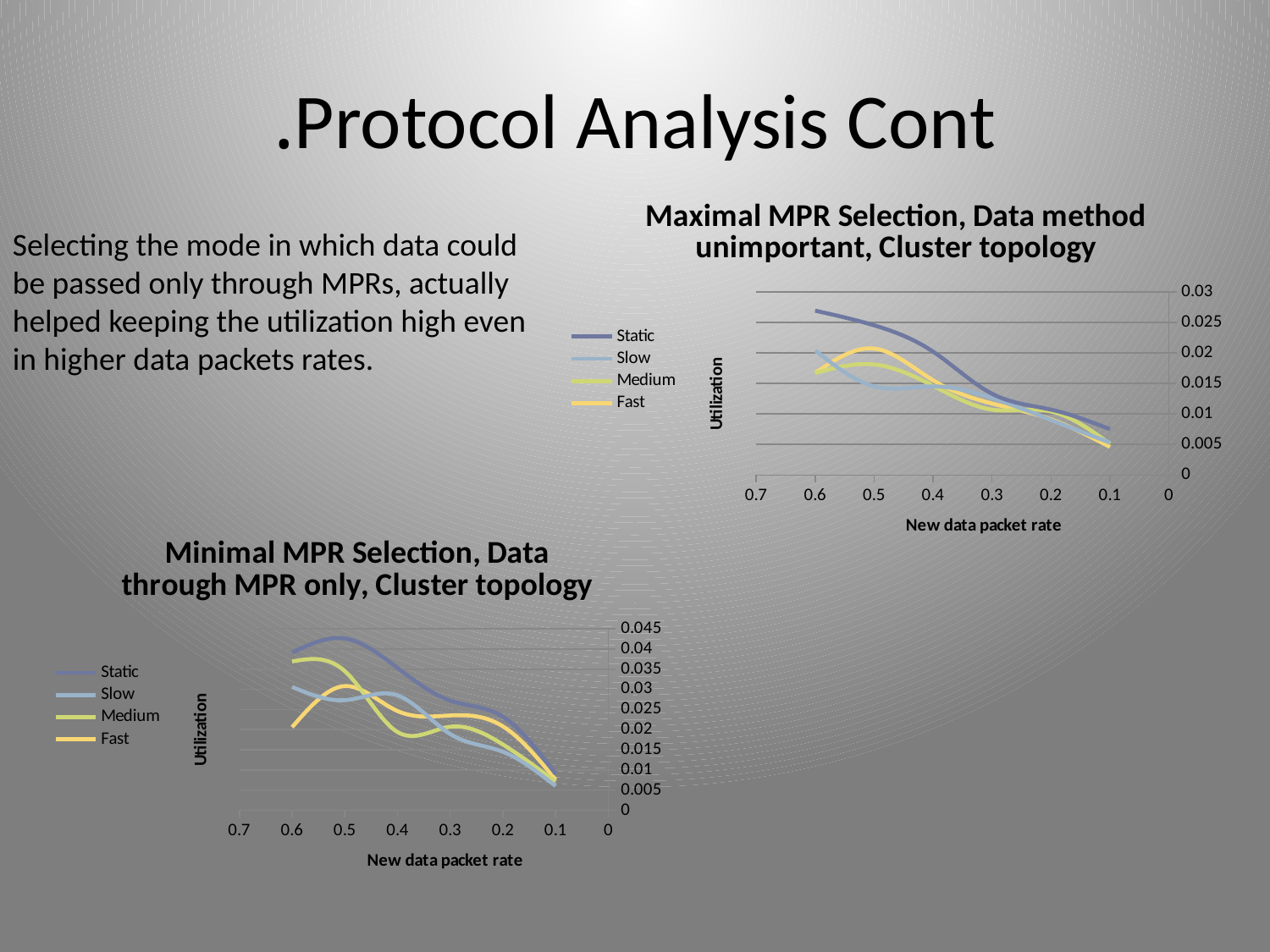

# Protocol Analysis Cont.

### Chart: Maximal MPR Selection, Data method unimportant, Cluster topology

| Category | Static | Slow | Medium | Fast |
|---|---|---|---|---|
Selecting the mode in which data could be passed only through MPRs, actually helped keeping the utilization high even in higher data packets rates.

### Chart: Minimal MPR Selection, Data through MPR only, Cluster topology

| Category | Static | Slow | Medium | Fast |
|---|---|---|---|---|